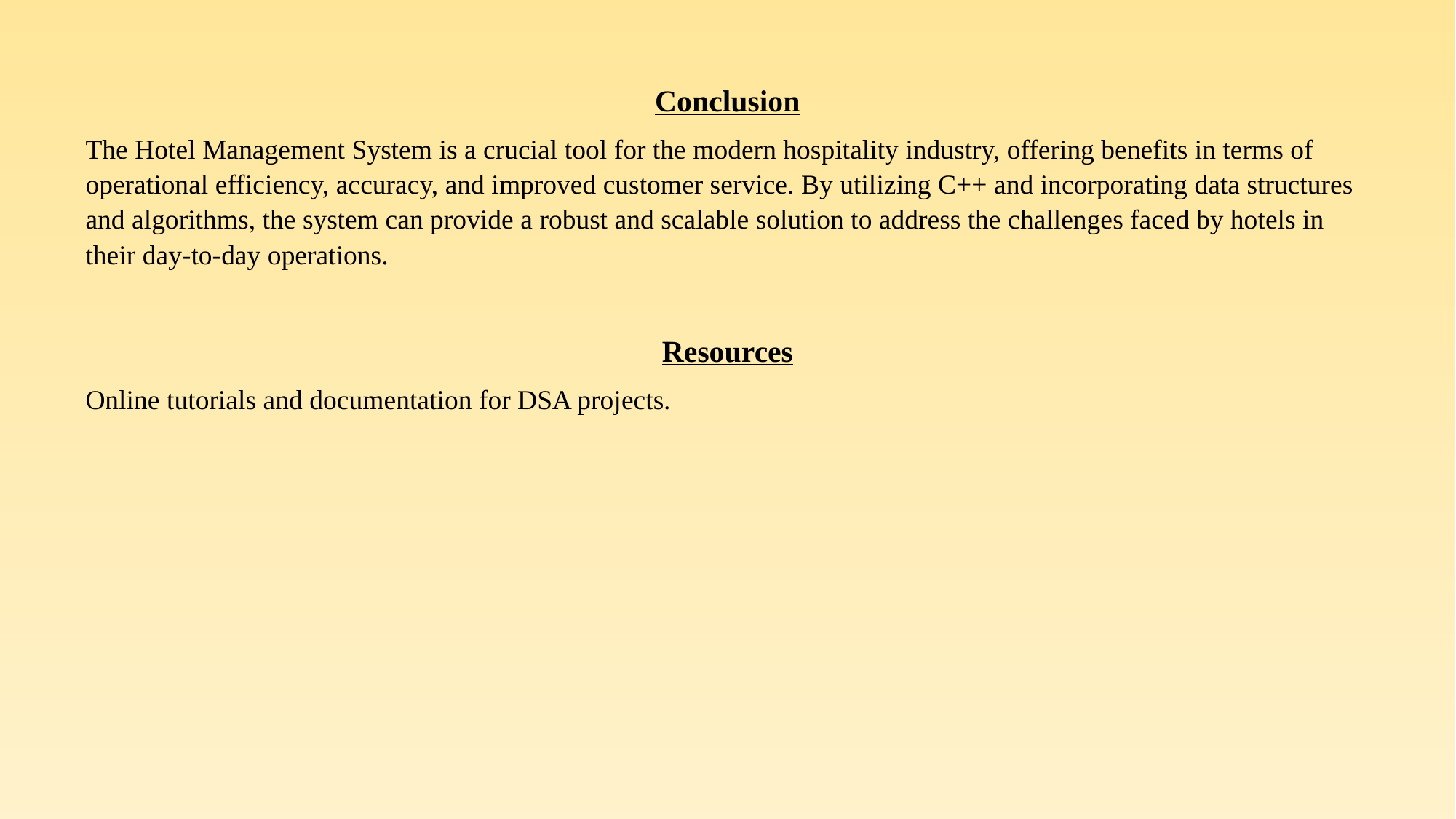

Conclusion
The Hotel Management System is a crucial tool for the modern hospitality industry, offering benefits in terms of operational efficiency, accuracy, and improved customer service. By utilizing C++ and incorporating data structures and algorithms, the system can provide a robust and scalable solution to address the challenges faced by hotels in their day-to-day operations.

Resources
Online tutorials and documentation for DSA projects.